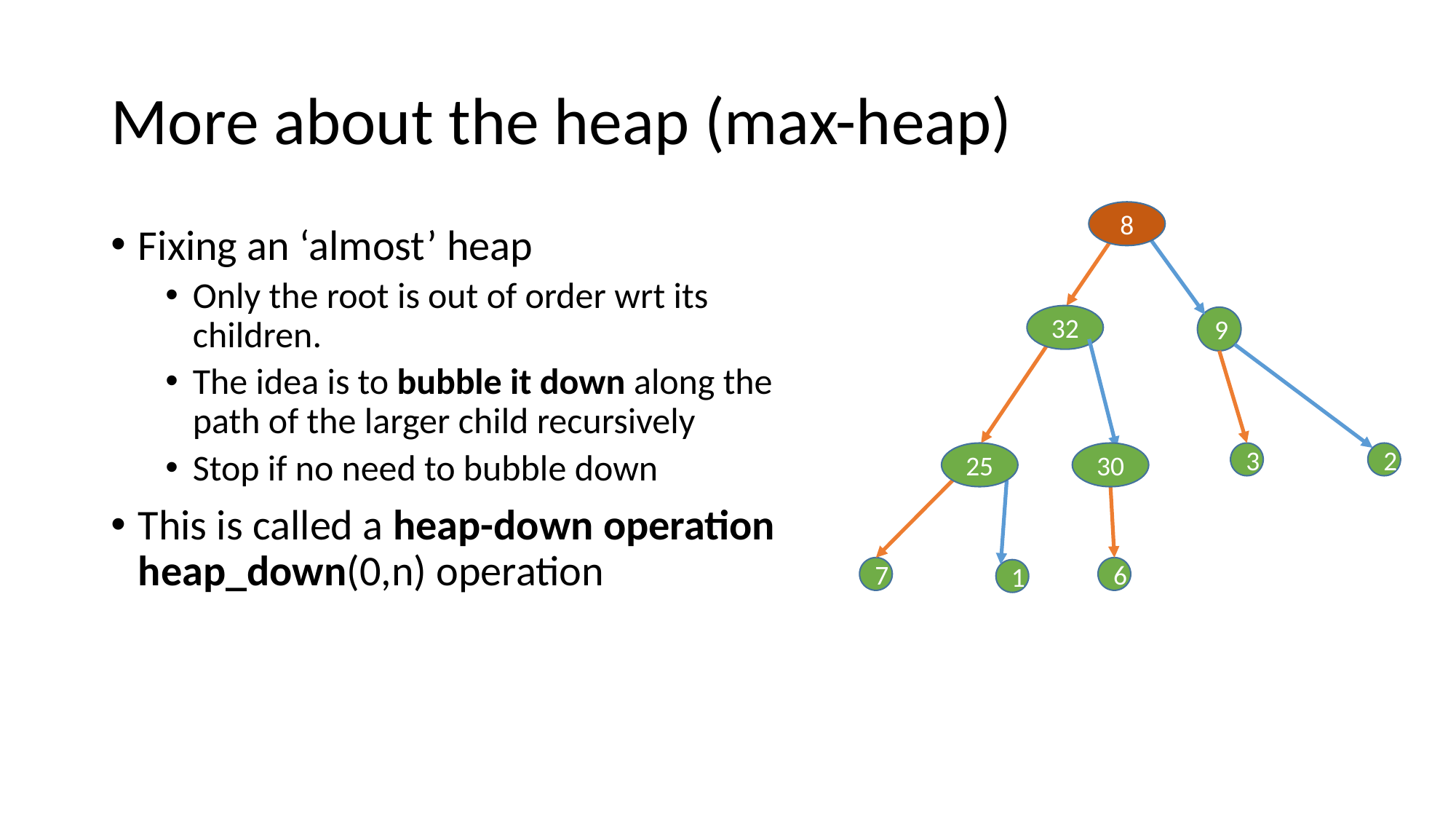

# More about the heap (max-heap)
8
32
9
25
30
3
2
7
6
1
Fixing an ‘almost’ heap
Only the root is out of order wrt its children.
The idea is to bubble it down along the path of the larger child recursively
Stop if no need to bubble down
This is called a heap-down operation heap_down(0,n) operation